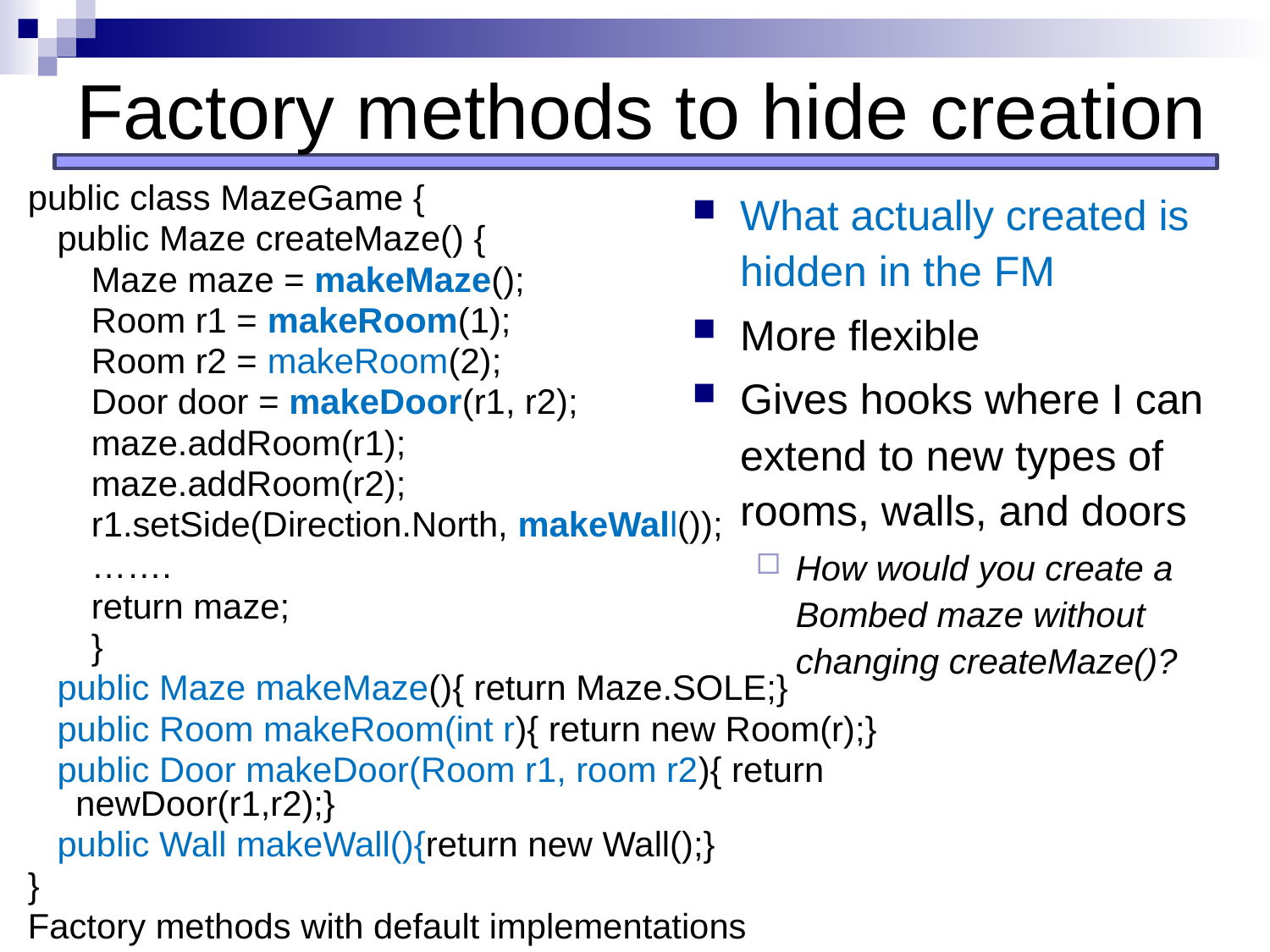

# Factory methods to hide creation
What actually created is hidden in the FM
More flexible
Gives hooks where I can extend to new types of rooms, walls, and doors
How would you create a Bombed maze without changing createMaze()?

public class MazeGame {
   public Maze createMaze() {
Maze maze = makeMaze();
Room r1 = makeRoom(1);
Room r2 = makeRoom(2);
Door door = makeDoor(r1, r2);
maze.addRoom(r1);
maze.addRoom(r2);
r1.setSide(Direction.North, makeWall());
…….
return maze;
}
   public Maze makeMaze(){ return Maze.SOLE;}
   public Room makeRoom(int r){ return new Room(r);}
   public Door makeDoor(Room r1, room r2){ return newDoor(r1,r2);}
   public Wall makeWall(){return new Wall();}
}
Factory methods with default implementations